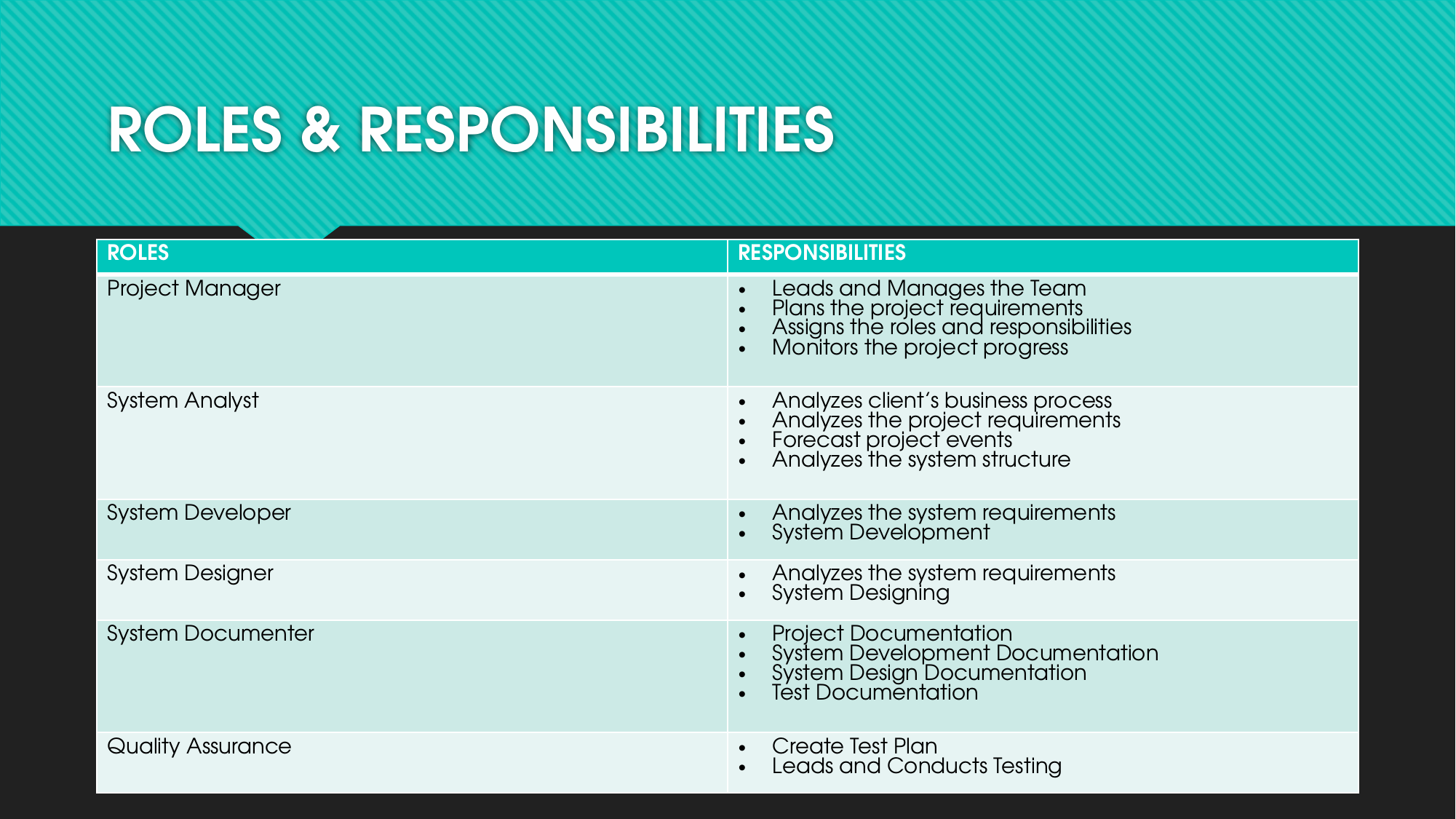

# ROLES & RESPONSIBILITIES
| ROLES | RESPONSIBILITIES |
| --- | --- |
| Project Manager | Leads and Manages the Team Plans the project requirements Assigns the roles and responsibilities Monitors the project progress |
| System Analyst | Analyzes client’s business process Analyzes the project requirements Forecast project events Analyzes the system structure |
| System Developer | Analyzes the system requirements System Development |
| System Designer | Analyzes the system requirements System Designing |
| System Documenter | Project Documentation System Development Documentation System Design Documentation Test Documentation |
| Quality Assurance | Create Test Plan Leads and Conducts Testing |